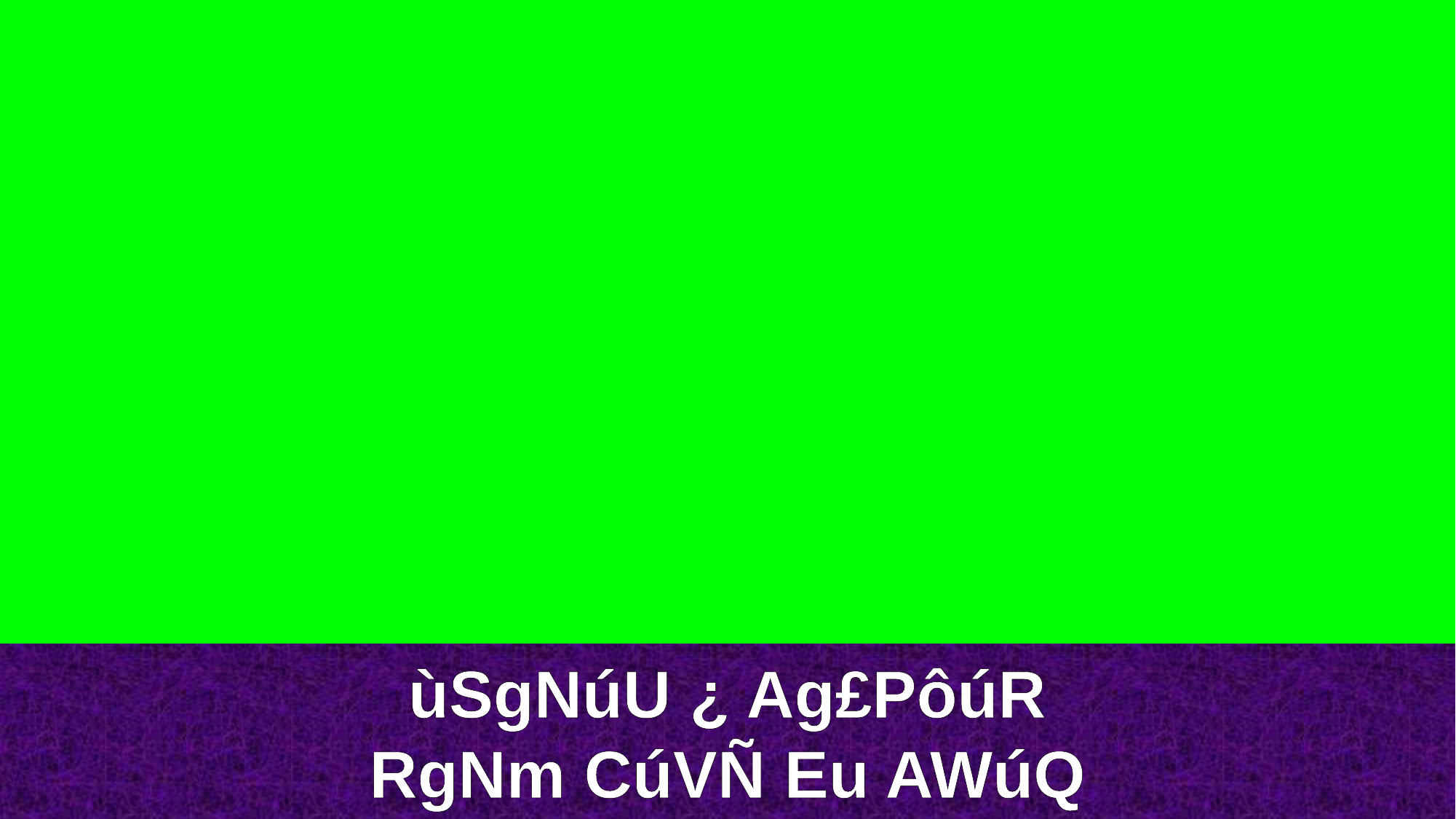

ùSgNúU ¿ Ag£PôúR
RgNm CúVÑ Eu AWúQ